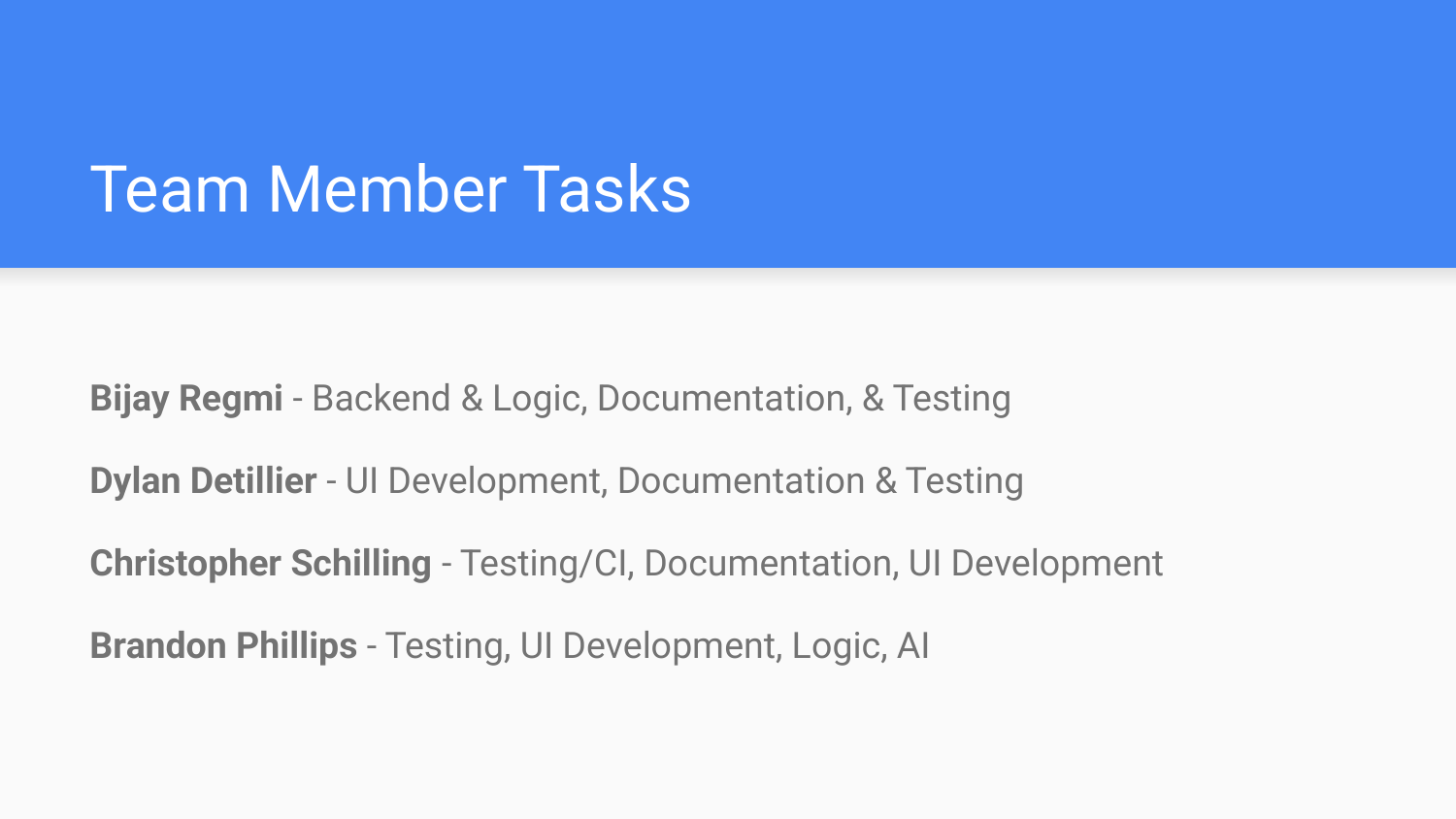

# Team Member Tasks
Bijay Regmi - Backend & Logic, Documentation, & Testing
Dylan Detillier - UI Development, Documentation & Testing
Christopher Schilling - Testing/CI, Documentation, UI Development
Brandon Phillips - Testing, UI Development, Logic, AI